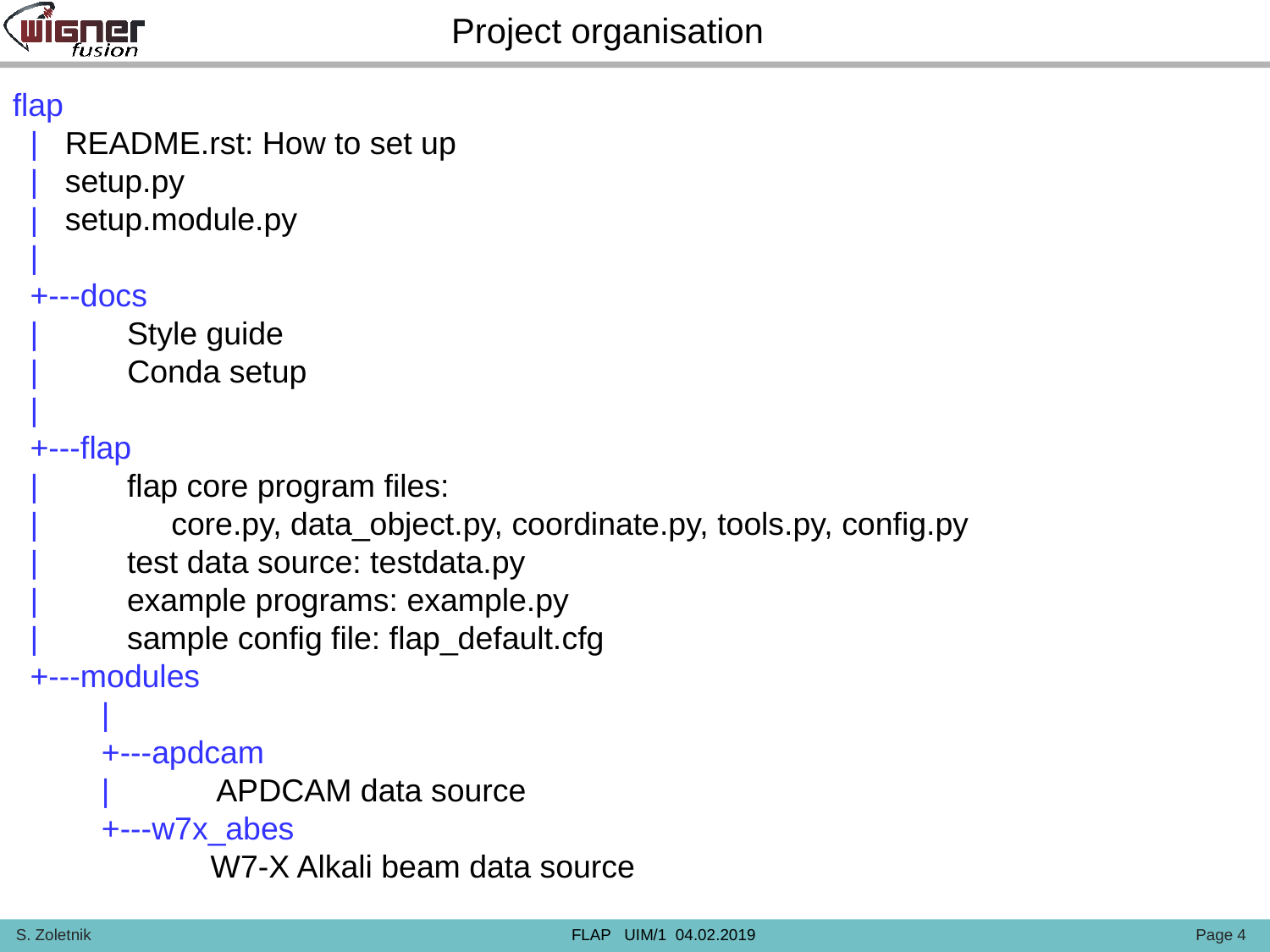

Project organisation
flap
  |   README.rst: How to set up
  |   setup.py
  |   setup.module.py
  |
  +---docs
  |          Style guide
  |          Conda setup
  |
  +---flap
  |          flap core program files:
  |               core.py, data_object.py, coordinate.py, tools.py, config.py
  |          test data source: testdata.py
  |          example programs: example.py
  |          sample config file: flap_default.cfg
  +---modules
          |
          +---apdcam
          |            APDCAM data source
          +---w7x_abes
	        W7-X Alkali beam data source